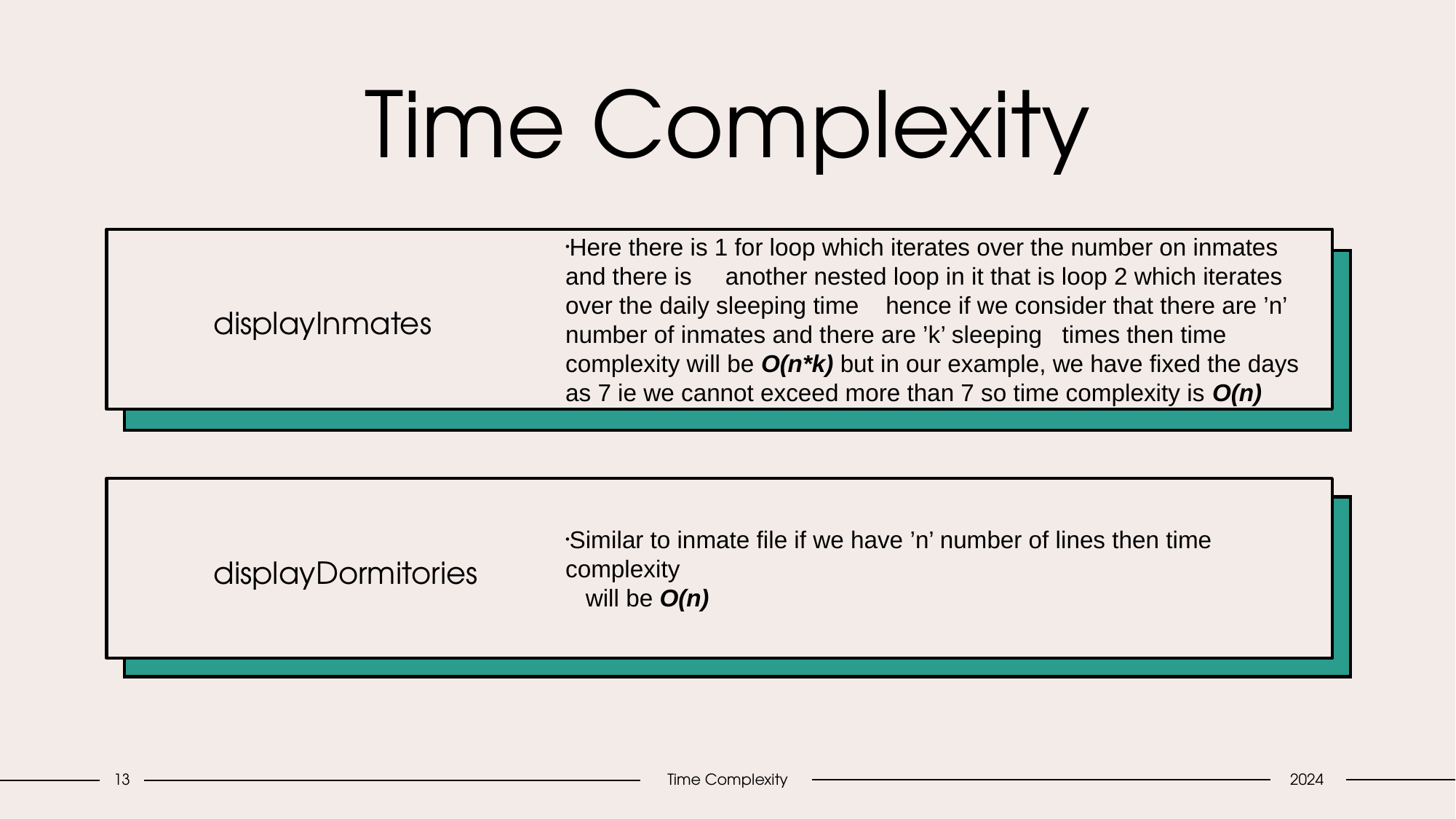

# Time Complexity
displayInmates
Here there is 1 for loop which iterates over the number on inmates and there is     another nested loop in it that is loop 2 which iterates over the daily sleeping time    hence if we consider that there are ’n’ number of inmates and there are ’k’ sleeping   times then time complexity will be O(n*k) but in our example, we have fixed the days as 7 ie we cannot exceed more than 7 so time complexity is O(n)
displayDormitories
Similar to inmate file if we have ’n’ number of lines then time complexity
   will be O(n)
13
Time Complexity
2024